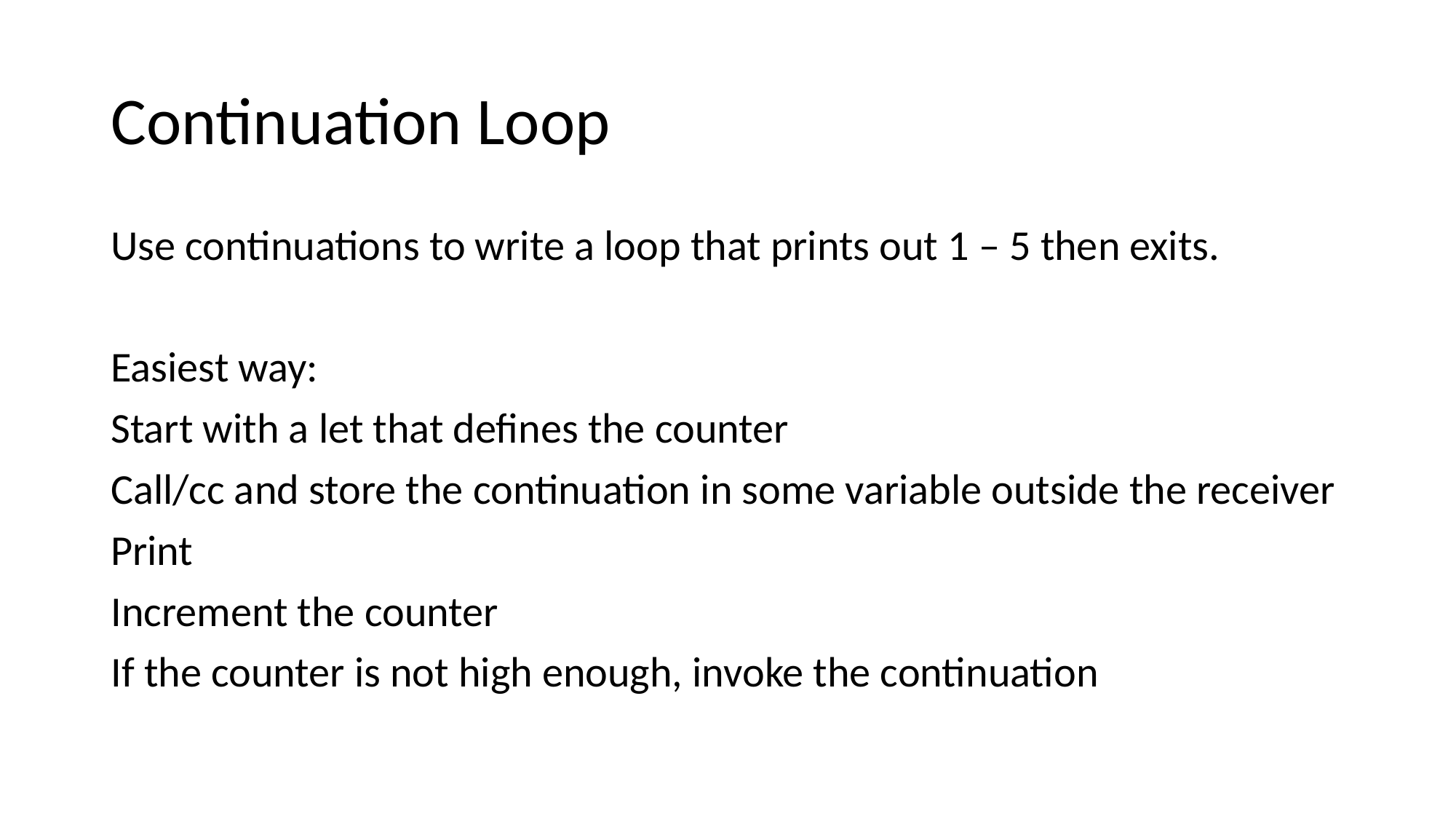

# Continuation Loop
Use continuations to write a loop that prints out 1 – 5 then exits.

Easiest way:
Start with a let that defines the counter
Call/cc and store the continuation in some variable outside the receiver
Print
Increment the counter
If the counter is not high enough, invoke the continuation